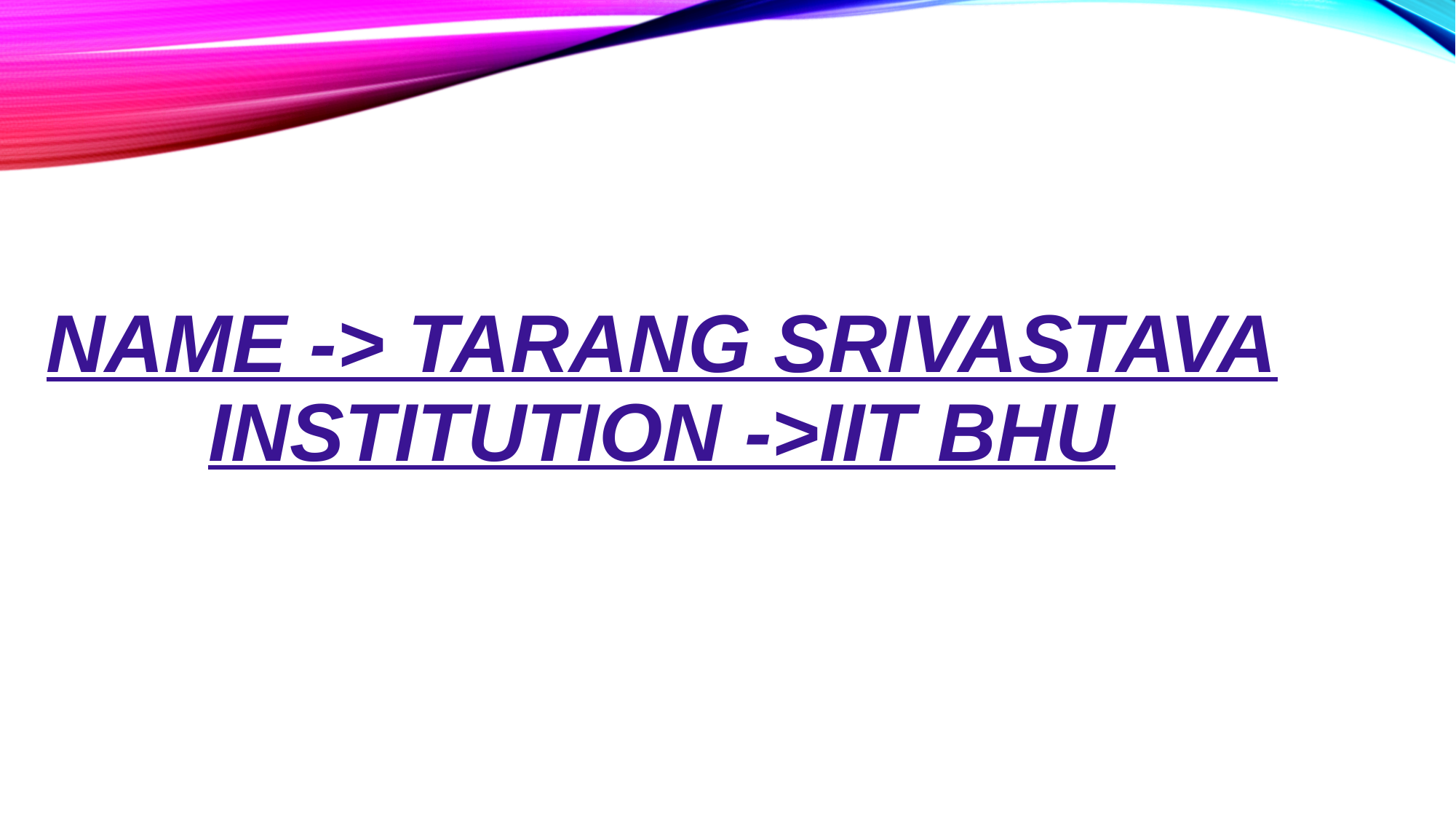

# NAME -> Tarang Srivastava Institution ->IIT BHU